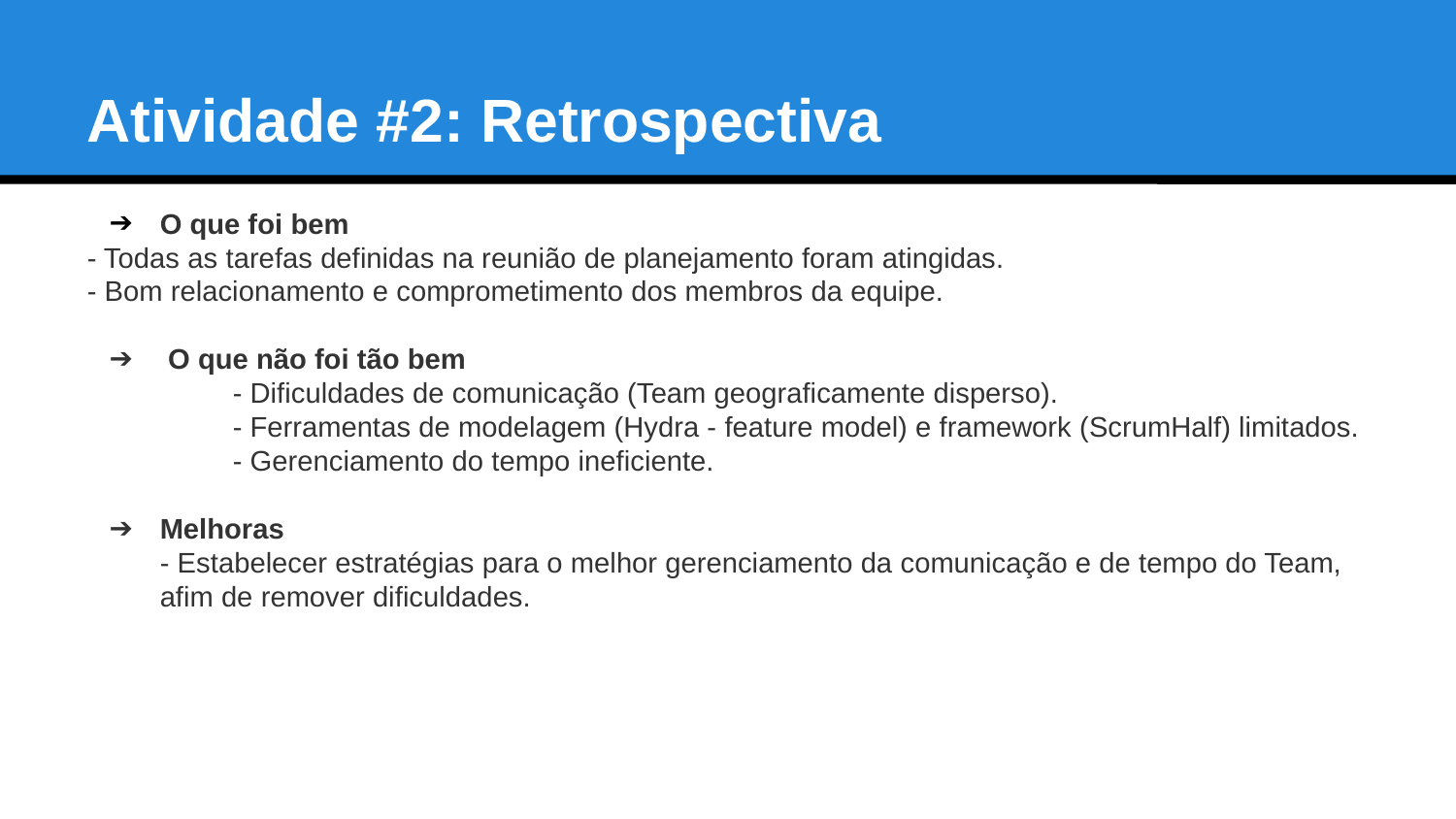

Atividade #2: Retrospectiva
O que foi bem
- Todas as tarefas definidas na reunião de planejamento foram atingidas.
- Bom relacionamento e comprometimento dos membros da equipe.

 O que não foi tão bem
	- Dificuldades de comunicação (Team geograficamente disperso).
	- Ferramentas de modelagem (Hydra - feature model) e framework (ScrumHalf) limitados.
	- Gerenciamento do tempo ineficiente.

Melhoras
- Estabelecer estratégias para o melhor gerenciamento da comunicação e de tempo do Team, afim de remover dificuldades.